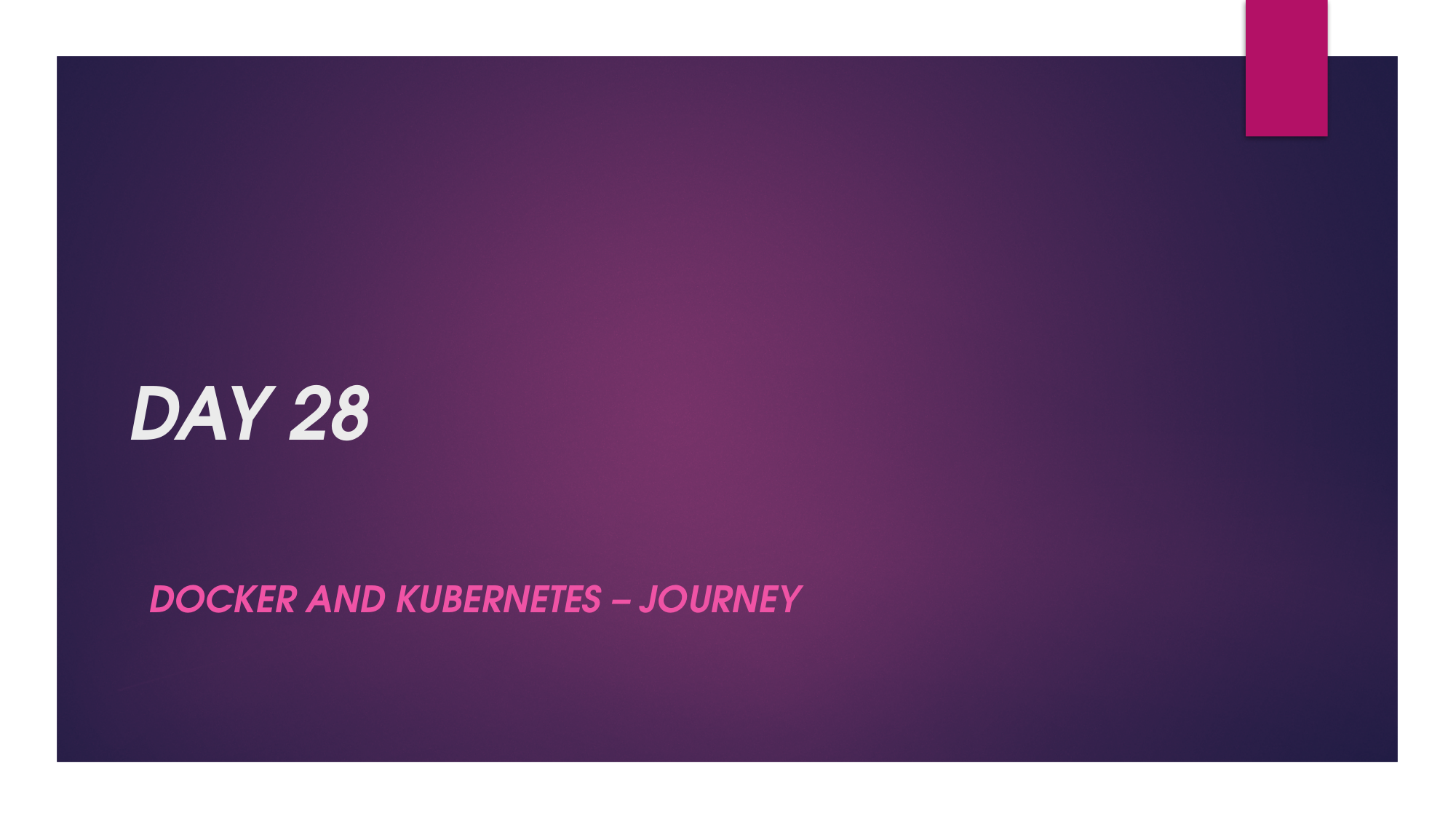

# DAY 28
docker and Kubernetes – Journey